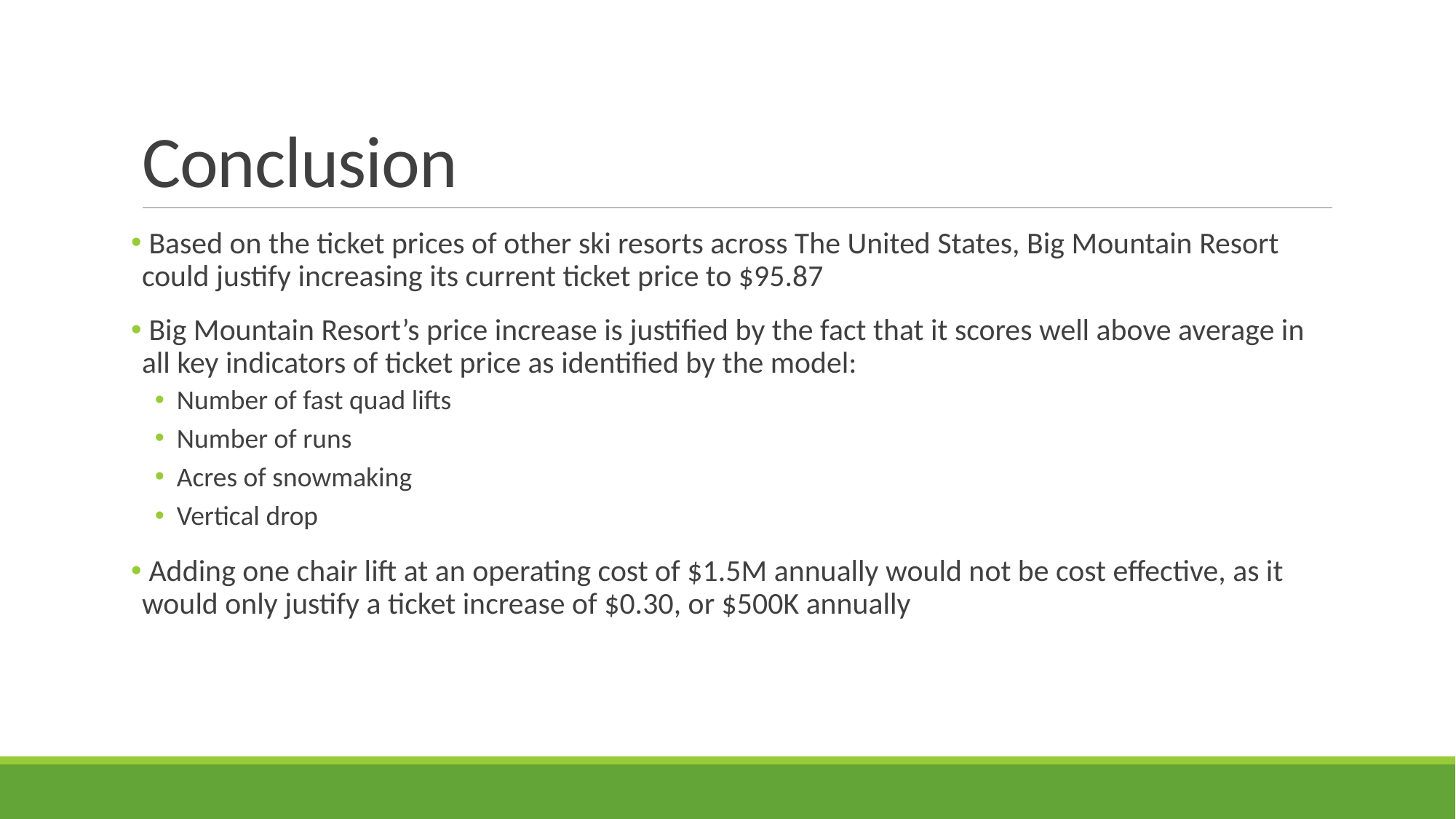

# Conclusion
 Based on the ticket prices of other ski resorts across The United States, Big Mountain Resort could justify increasing its current ticket price to $95.87
 Big Mountain Resort’s price increase is justified by the fact that it scores well above average in all key indicators of ticket price as identified by the model:
Number of fast quad lifts
Number of runs
Acres of snowmaking
Vertical drop
 Adding one chair lift at an operating cost of $1.5M annually would not be cost effective, as it would only justify a ticket increase of $0.30, or $500K annually